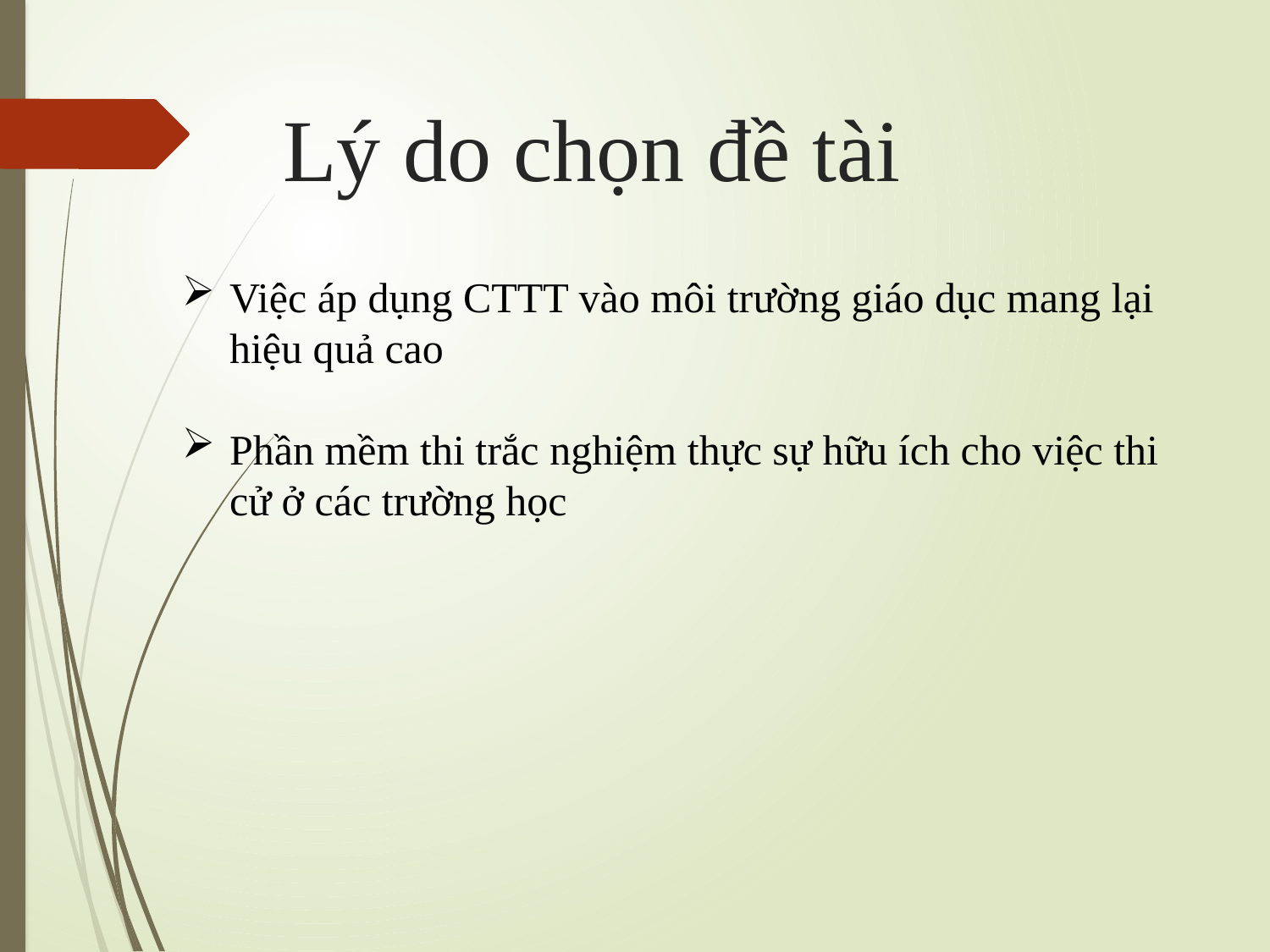

# Lý do chọn đề tài
Việc áp dụng CTTT vào môi trường giáo dục mang lại hiệu quả cao

Phần mềm thi trắc nghiệm thực sự hữu ích cho việc thi cử ở các trường học